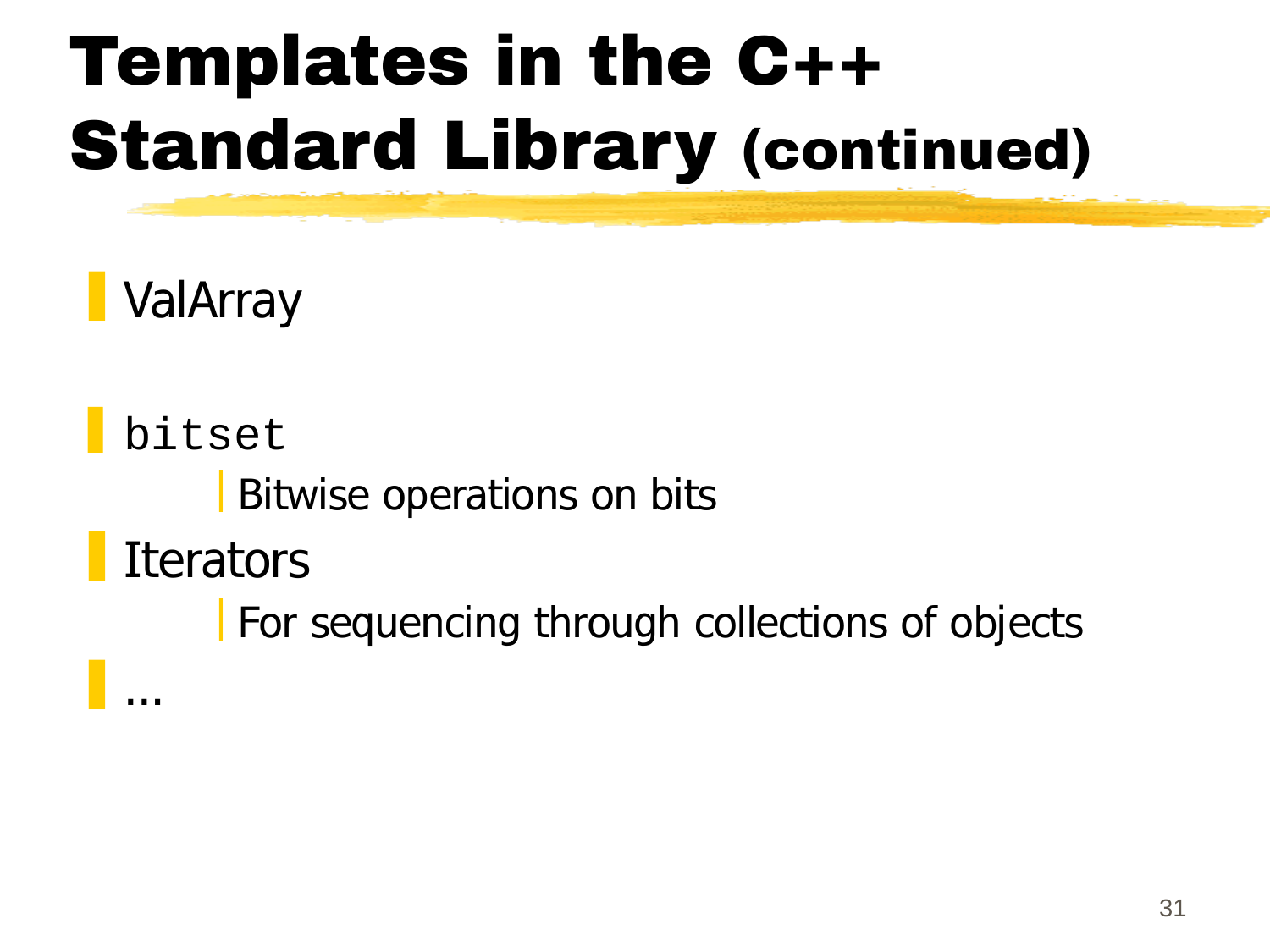

31
# Templates in the C++ Standard Library (continued)
ValArray

bitset
Bitwise operations on bits
Iterators
For sequencing through collections of objects
…